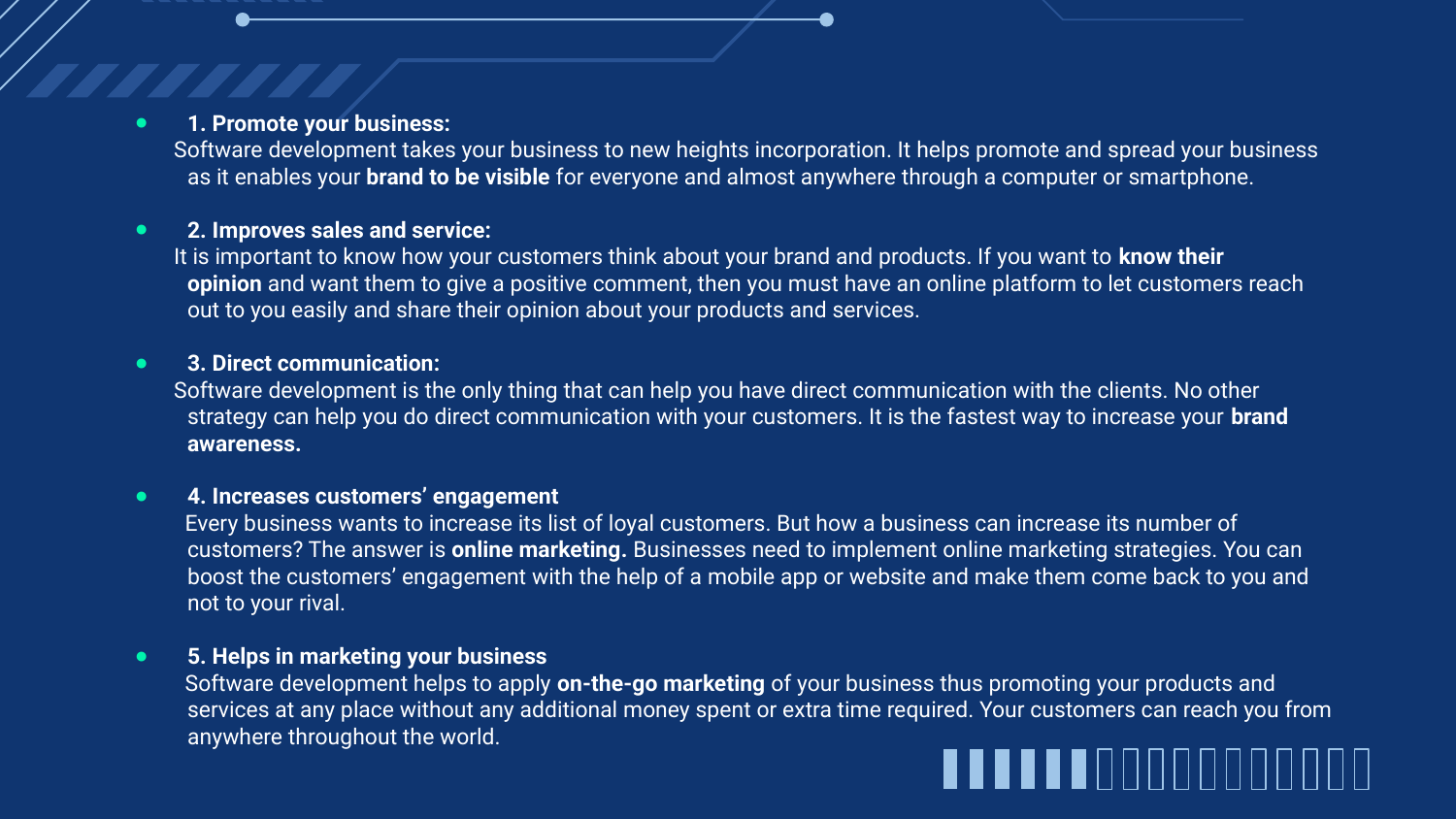

1. Promote your business:
       Software development takes your business to new heights incorporation. It helps promote and spread your business as it enables your brand to be visible for everyone and almost anywhere through a computer or smartphone.

2. Improves sales and service:
       It is important to know how your customers think about your brand and products. If you want to know their opinion and want them to give a positive comment, then you must have an online platform to let customers reach out to you easily and share their opinion about your products and services.

3. Direct communication:
       Software development is the only thing that can help you have direct communication with the clients. No other strategy can help you do direct communication with your customers. It is the fastest way to increase your brand awareness.

4. Increases customers’ engagement
         Every business wants to increase its list of loyal customers. But how a business can increase its number of customers? The answer is online marketing. Businesses need to implement online marketing strategies. You can boost the customers’ engagement with the help of a mobile app or website and make them come back to you and not to your rival.

5. Helps in marketing your business
         Software development helps to apply on-the-go marketing of your business thus promoting your products and services at any place without any additional money spent or extra time required. Your customers can reach you from anywhere throughout the world.